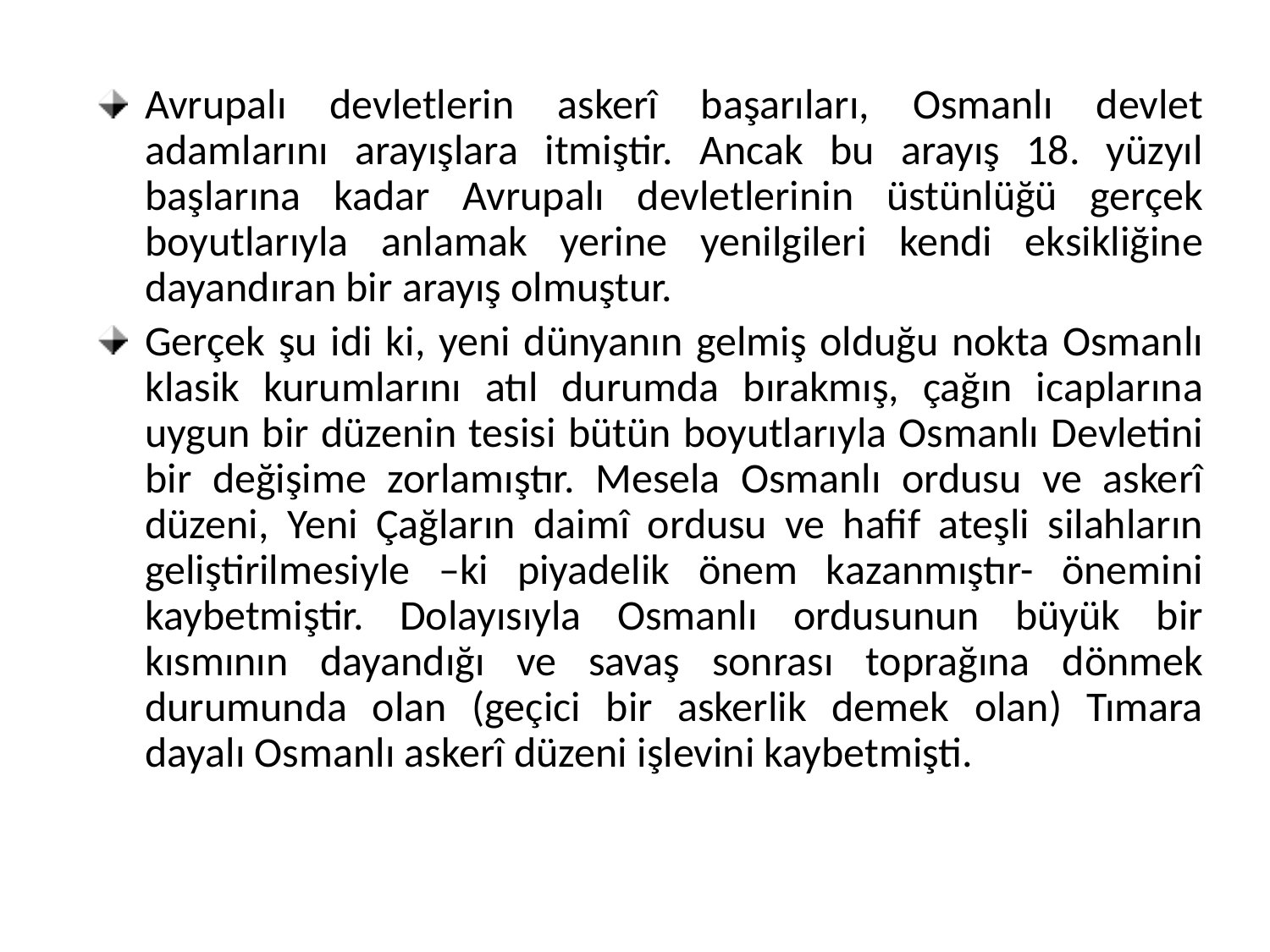

Avrupalı devletlerin askerî başarıları, Osmanlı devlet adamlarını arayışlara itmiştir. Ancak bu arayış 18. yüzyıl başlarına kadar Avrupalı devletlerinin üstünlüğü gerçek boyutlarıyla anlamak yerine yenilgileri kendi eksikliğine dayandıran bir arayış olmuştur.
Gerçek şu idi ki, yeni dünyanın gelmiş olduğu nokta Osmanlı klasik kurumlarını atıl durumda bırakmış, çağın icaplarına uygun bir düzenin tesisi bütün boyutlarıyla Osmanlı Devletini bir değişime zorlamıştır. Mesela Osmanlı ordusu ve askerî düzeni, Yeni Çağların daimî ordusu ve hafif ateşli silahların geliştirilmesiyle –ki piyadelik önem kazanmıştır- önemini kaybetmiştir. Dolayısıyla Osmanlı ordusunun büyük bir kısmının dayandığı ve savaş sonrası toprağına dönmek durumunda olan (geçici bir askerlik demek olan) Tımara dayalı Osmanlı askerî düzeni işlevini kaybetmişti.